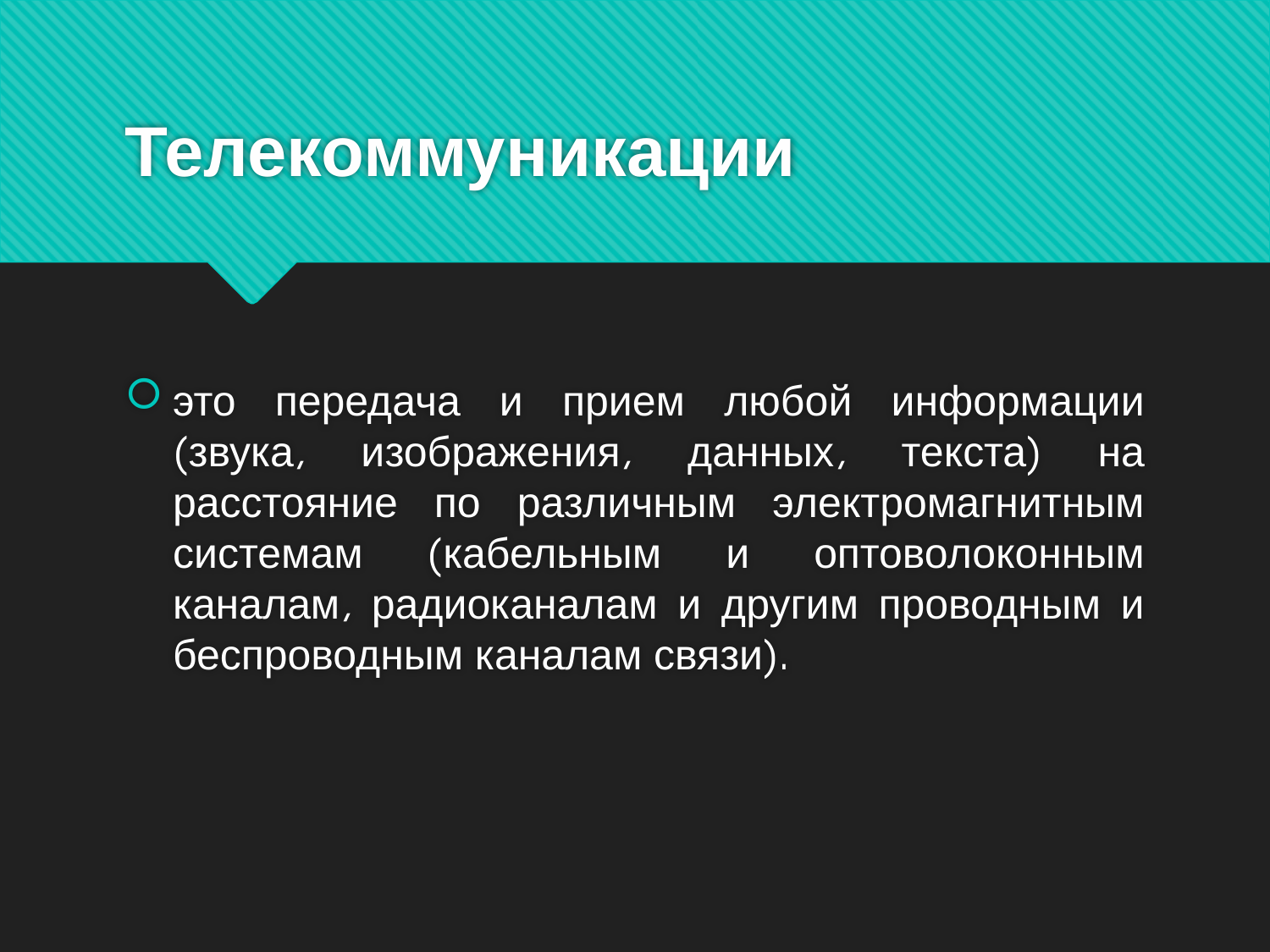

# Телекоммуникации
это передача и прием любой информации (звука, изображения, данных, текста) на расстояние по различным электромагнитным системам (кабельным и оптоволоконным каналам, радиоканалам и другим проводным и беспроводным каналам связи).